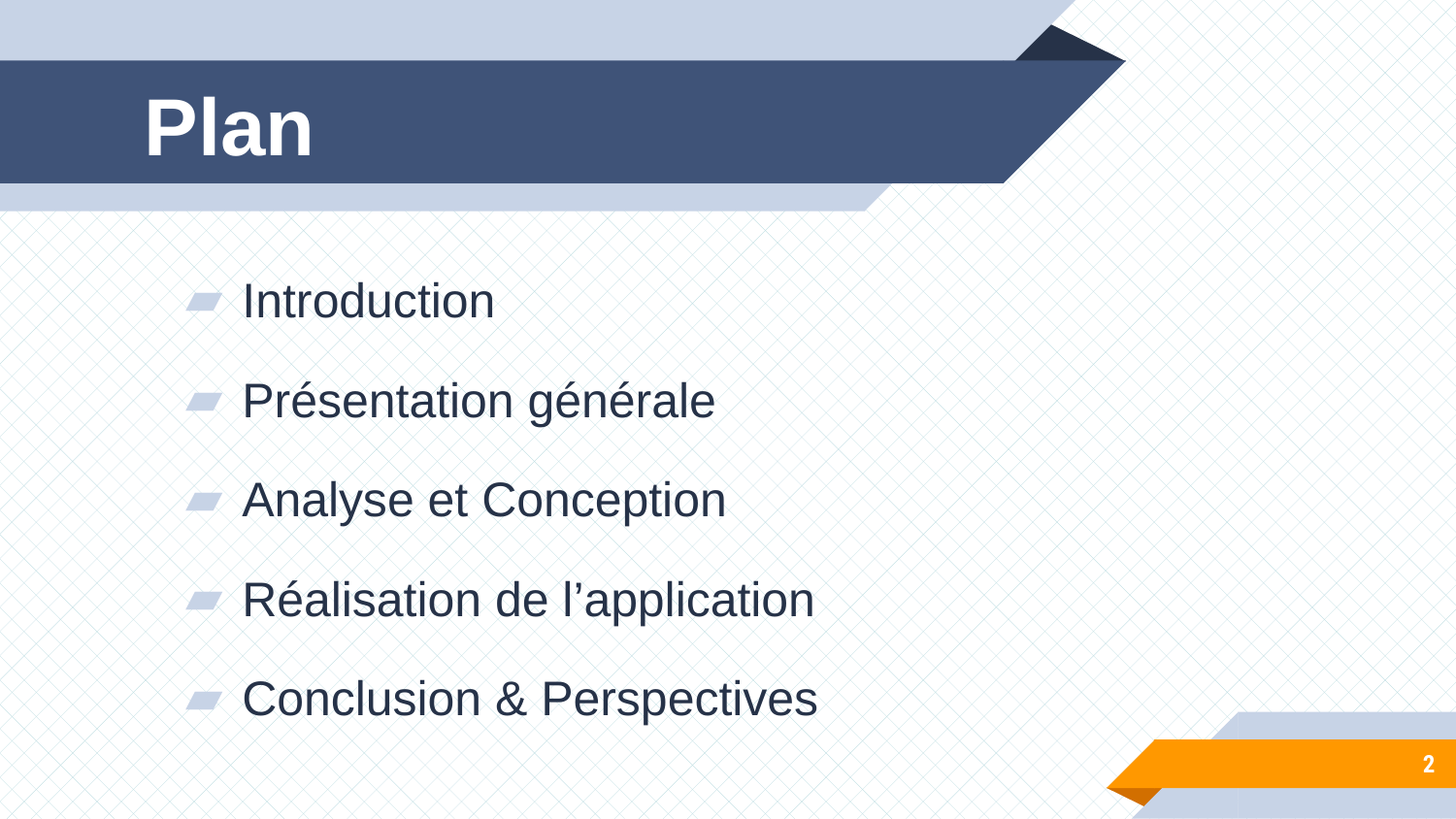

# Plan
Introduction
Présentation générale
Analyse et Conception
Réalisation de l’application
Conclusion & Perspectives

2